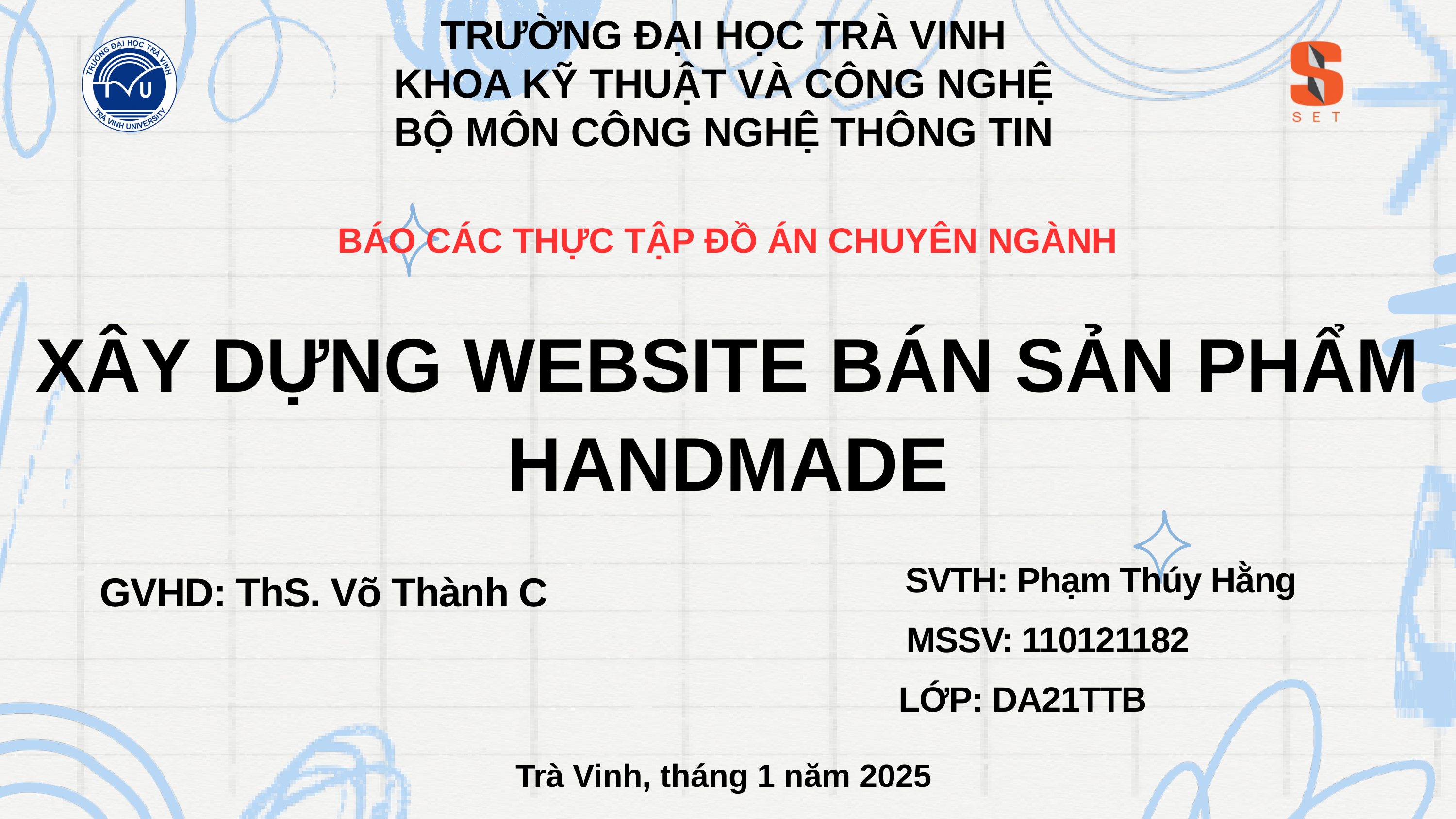

TRƯỜNG ĐẠI HỌC TRÀ VINH
KHOA KỸ THUẬT VÀ CÔNG NGHỆ
BỘ MÔN CÔNG NGHỆ THÔNG TIN

BÁO CÁC THỰC TẬP ĐỒ ÁN CHUYÊN NGÀNH

XÂY DỰNG WEBSITE BÁN SẢN PHẨM HANDMADE

SVTH: Phạm Thúy Hằng
GVHD: ThS. Võ Thành C
MSSV: 110121182

LỚP: DA21TTB

Trà Vinh, tháng 1 năm 2025